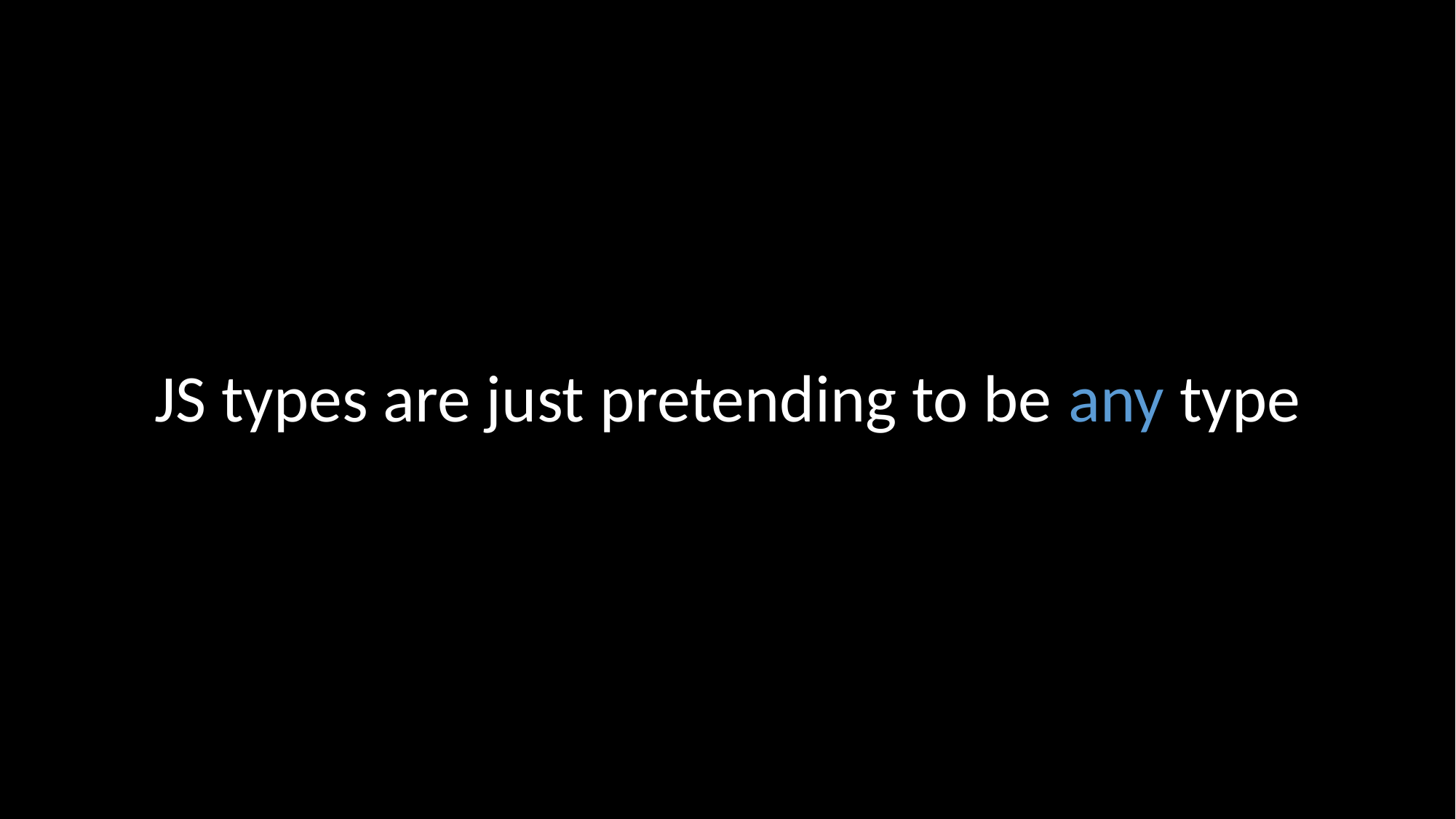

JS types are just pretending to be any type